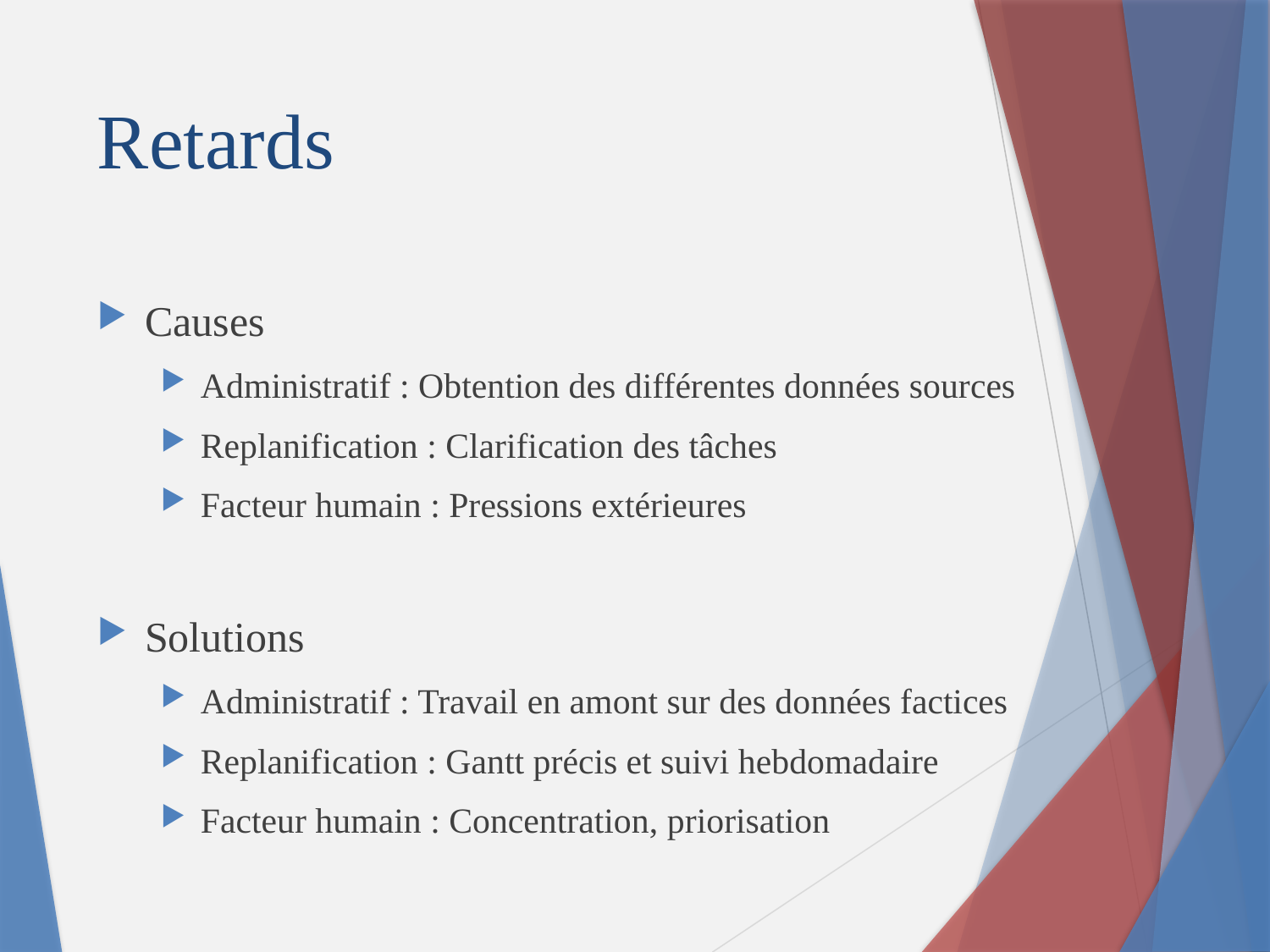

# Retards
Causes
Administratif : Obtention des différentes données sources
Replanification : Clarification des tâches
Facteur humain : Pressions extérieures

Solutions
Administratif : Travail en amont sur des données factices
Replanification : Gantt précis et suivi hebdomadaire
Facteur humain : Concentration, priorisation